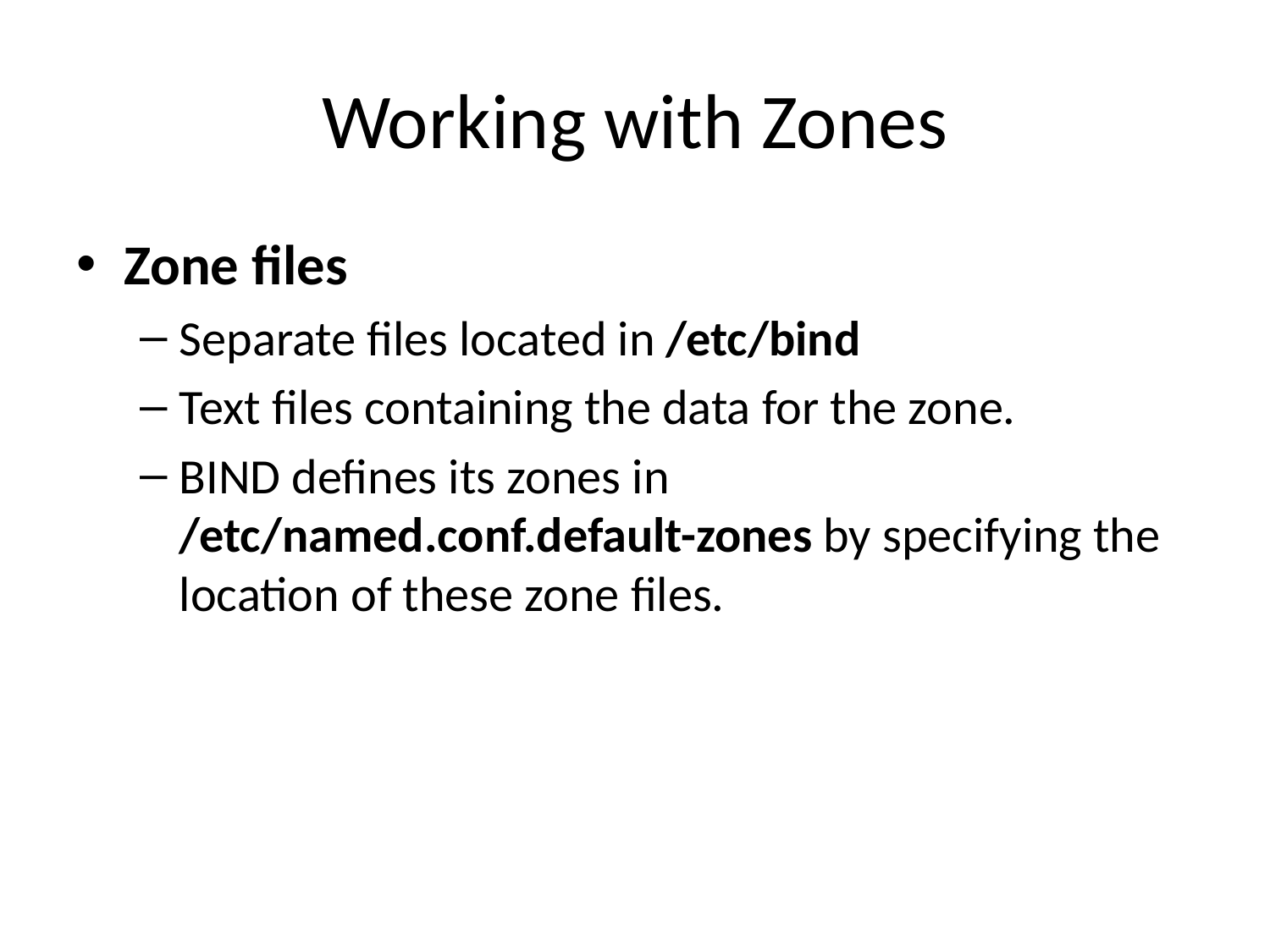

# Working with Zones
Zone files
Separate files located in /etc/bind
Text files containing the data for the zone.
BIND defines its zones in /etc/named.conf.default-zones by specifying the location of these zone files.